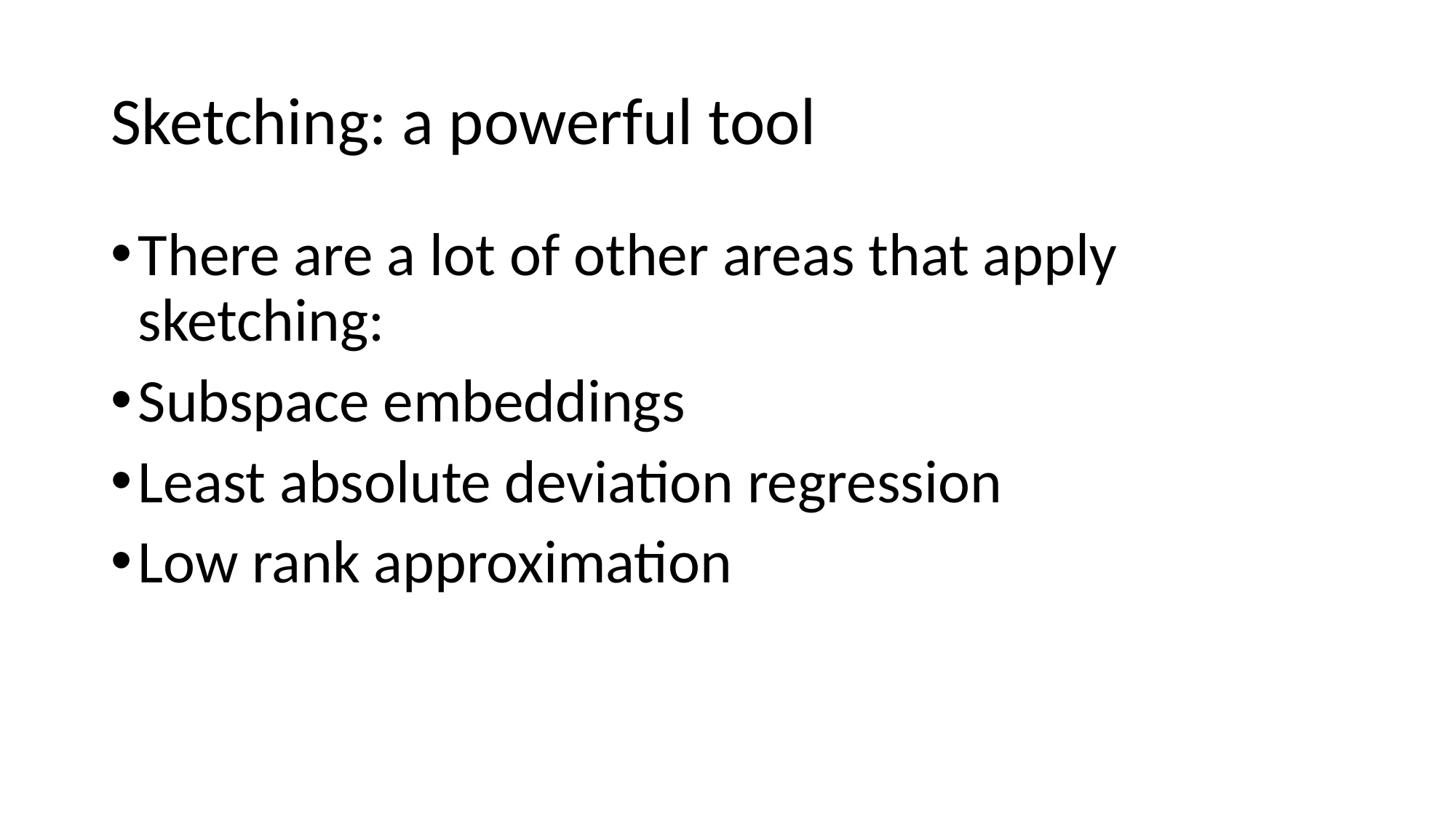

# Sketching: a powerful tool
There are a lot of other areas that apply sketching:
Subspace embeddings
Least absolute deviation regression
Low rank approximation